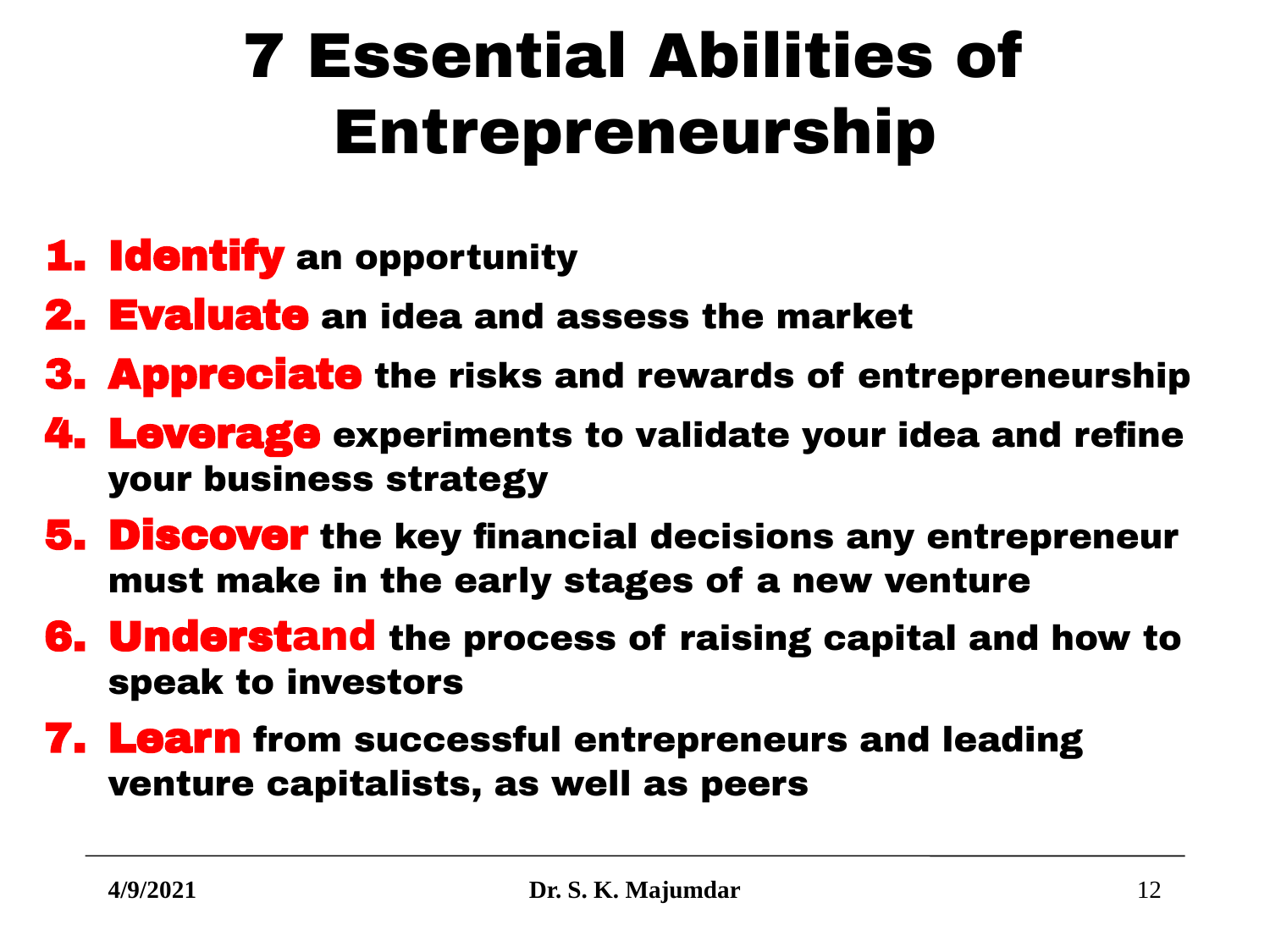

# 7 Essential Abilities of Entrepreneurship
Identify an opportunity
Evaluate an idea and assess the market
Appreciate the risks and rewards of entrepreneurship
Leverage experiments to validate your idea and refine your business strategy
Discover the key financial decisions any entrepreneur must make in the early stages of a new venture
Understand the process of raising capital and how to speak to investors
Learn from successful entrepreneurs and leading venture capitalists, as well as peers
4/9/2021
Dr. S. K. Majumdar
12